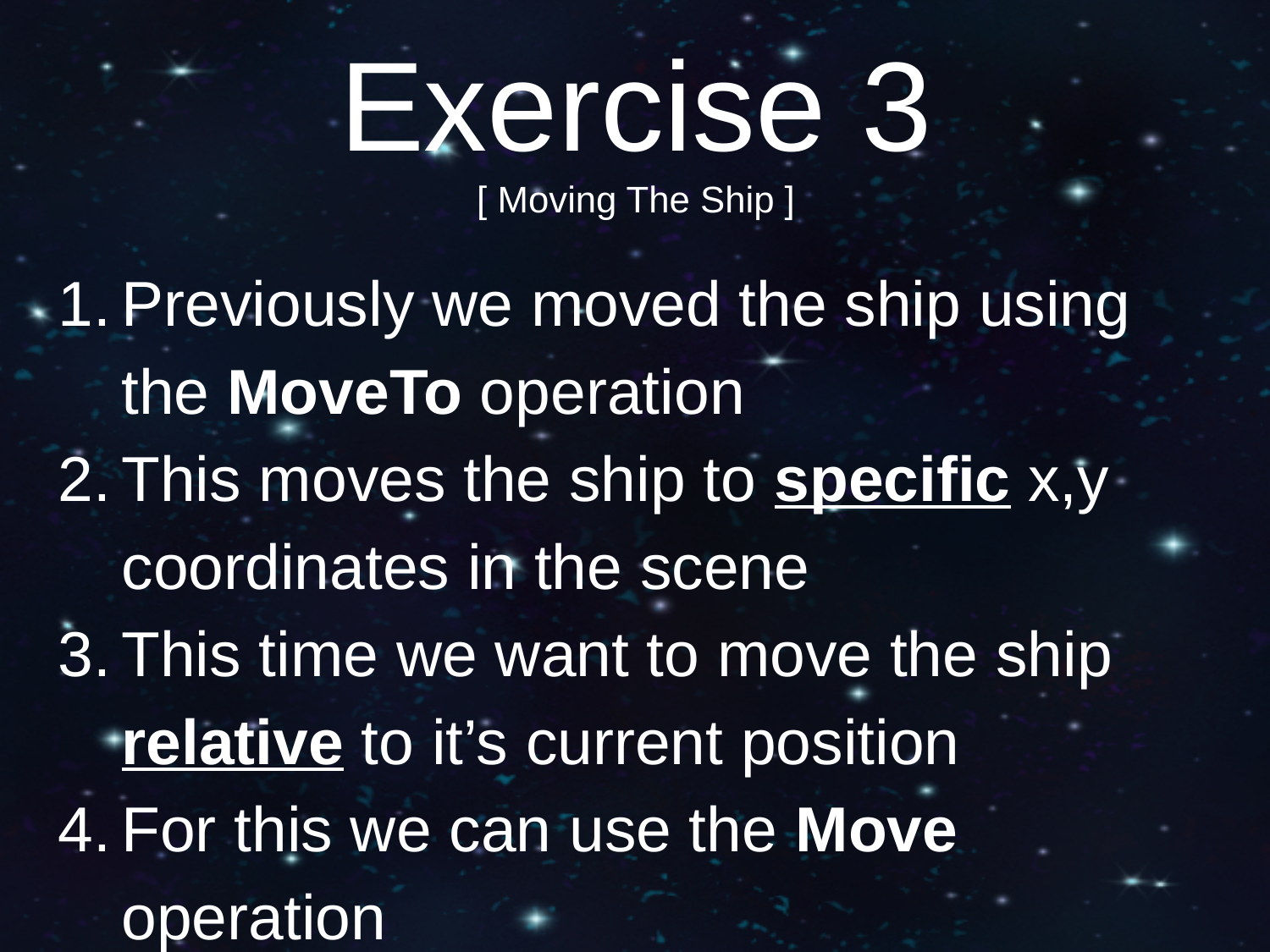

Exercise 3
[ Moving The Ship ]
Previously we moved the ship using the MoveTo operation
This moves the ship to specific x,y coordinates in the scene
This time we want to move the ship relative to it’s current position
For this we can use the Move operation